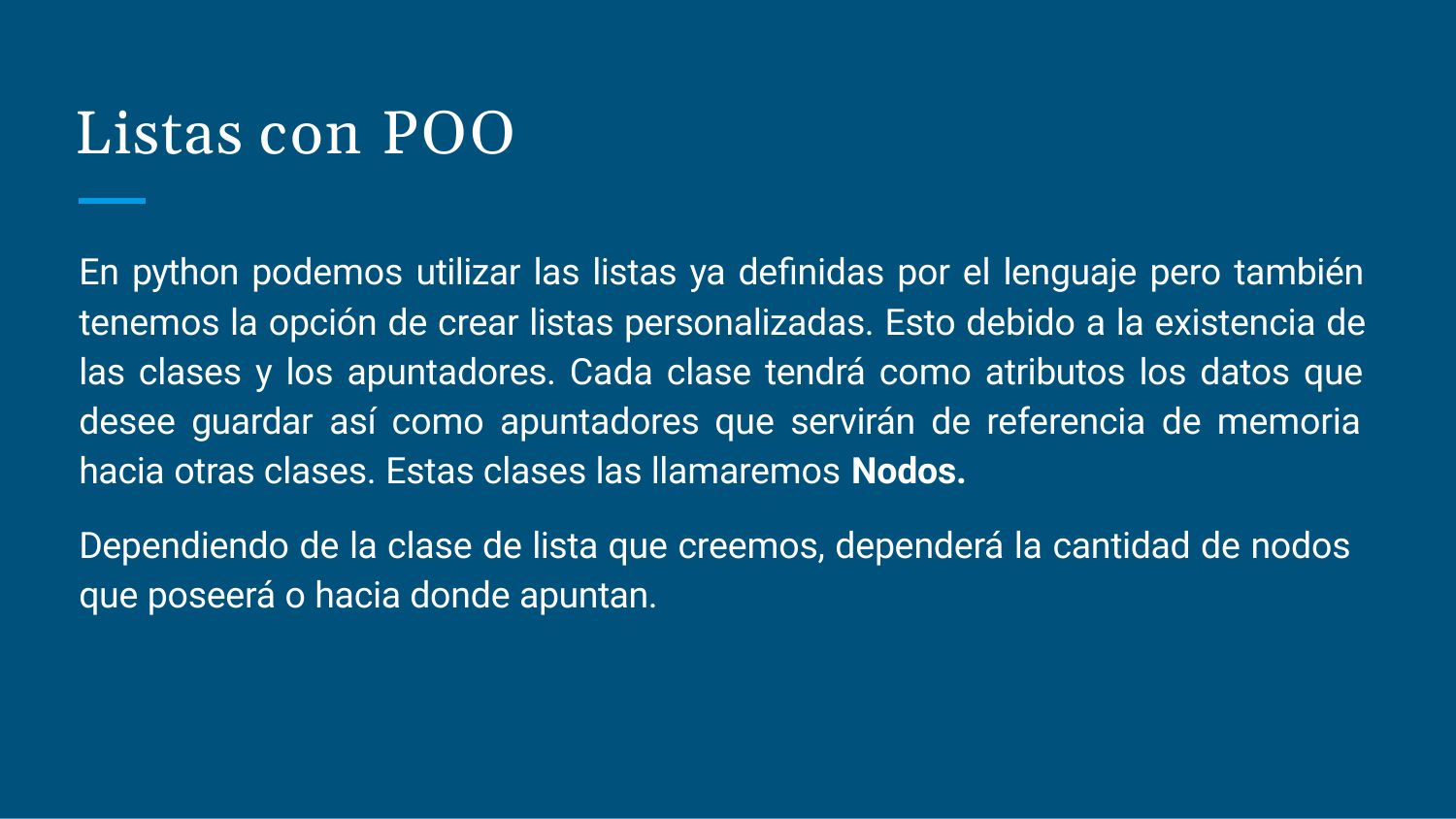

# Listas con POO

En python podemos utilizar las listas ya deﬁnidas por el lenguaje pero también  tenemos la opción de crear listas personalizadas. Esto debido a la existencia de  las clases y los apuntadores. Cada clase tendrá como atributos los datos que  desee guardar así como apuntadores que servirán de referencia de memoria  hacia otras clases. Estas clases las llamaremos Nodos.
Dependiendo de la clase de lista que creemos, dependerá la cantidad de nodos  que poseerá o hacia donde apuntan.